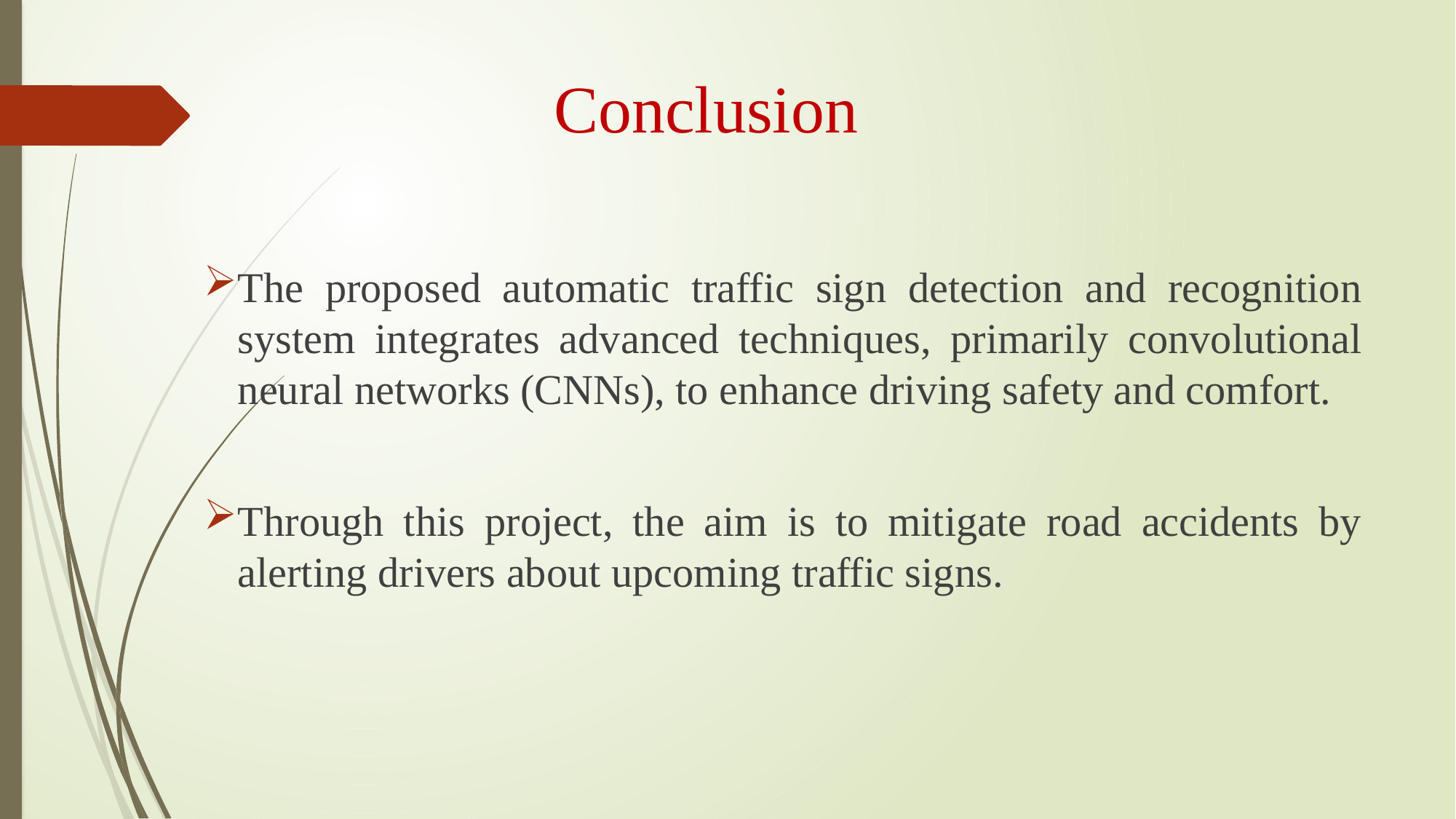

# Conclusion
The proposed automatic traffic sign detection and recognition system integrates advanced techniques, primarily convolutional neural networks (CNNs), to enhance driving safety and comfort.

Through this project, the aim is to mitigate road accidents by alerting drivers about upcoming traffic signs.